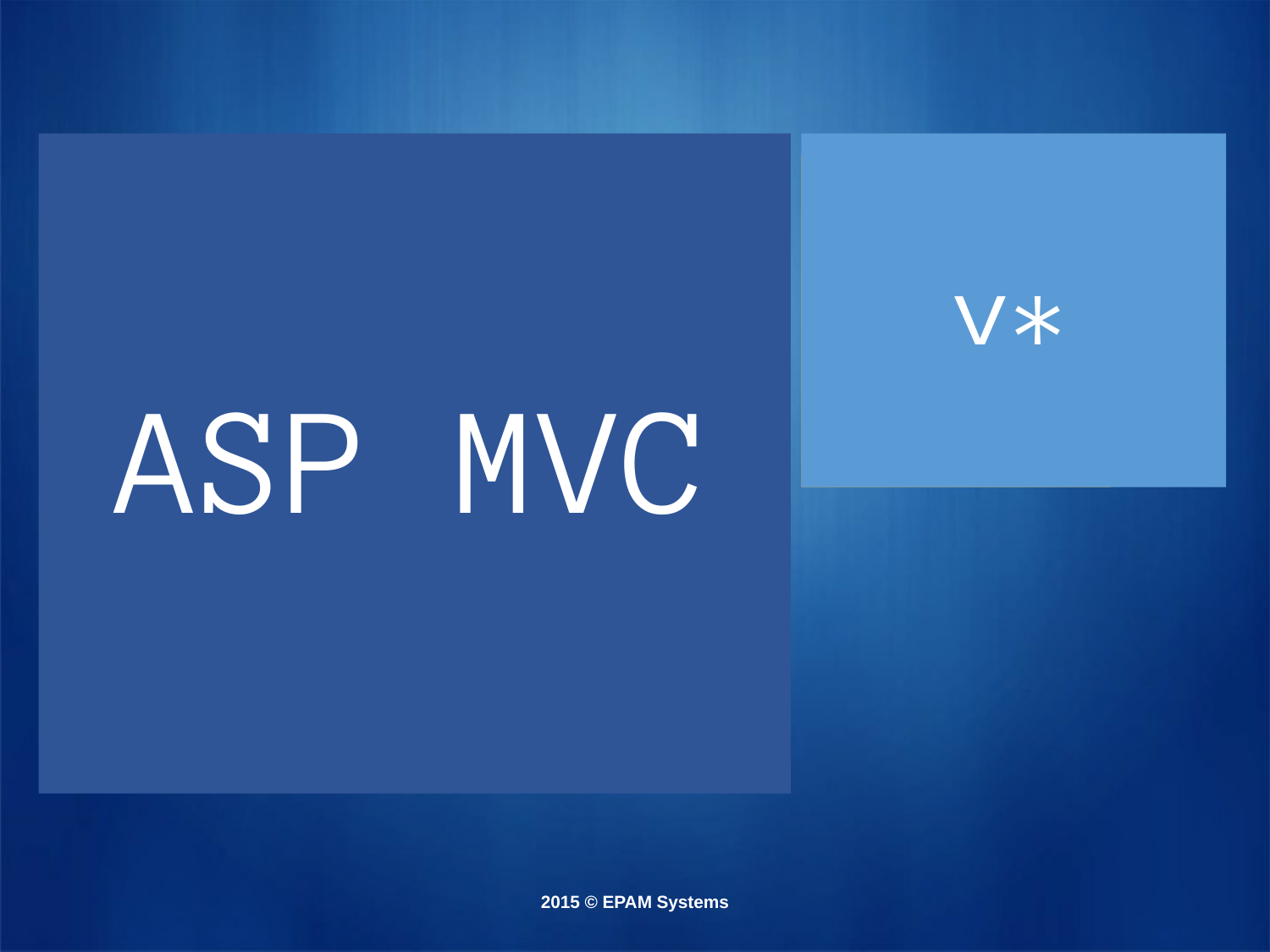

# ASP MVC
v*
v3

2015 © EPAM Systems